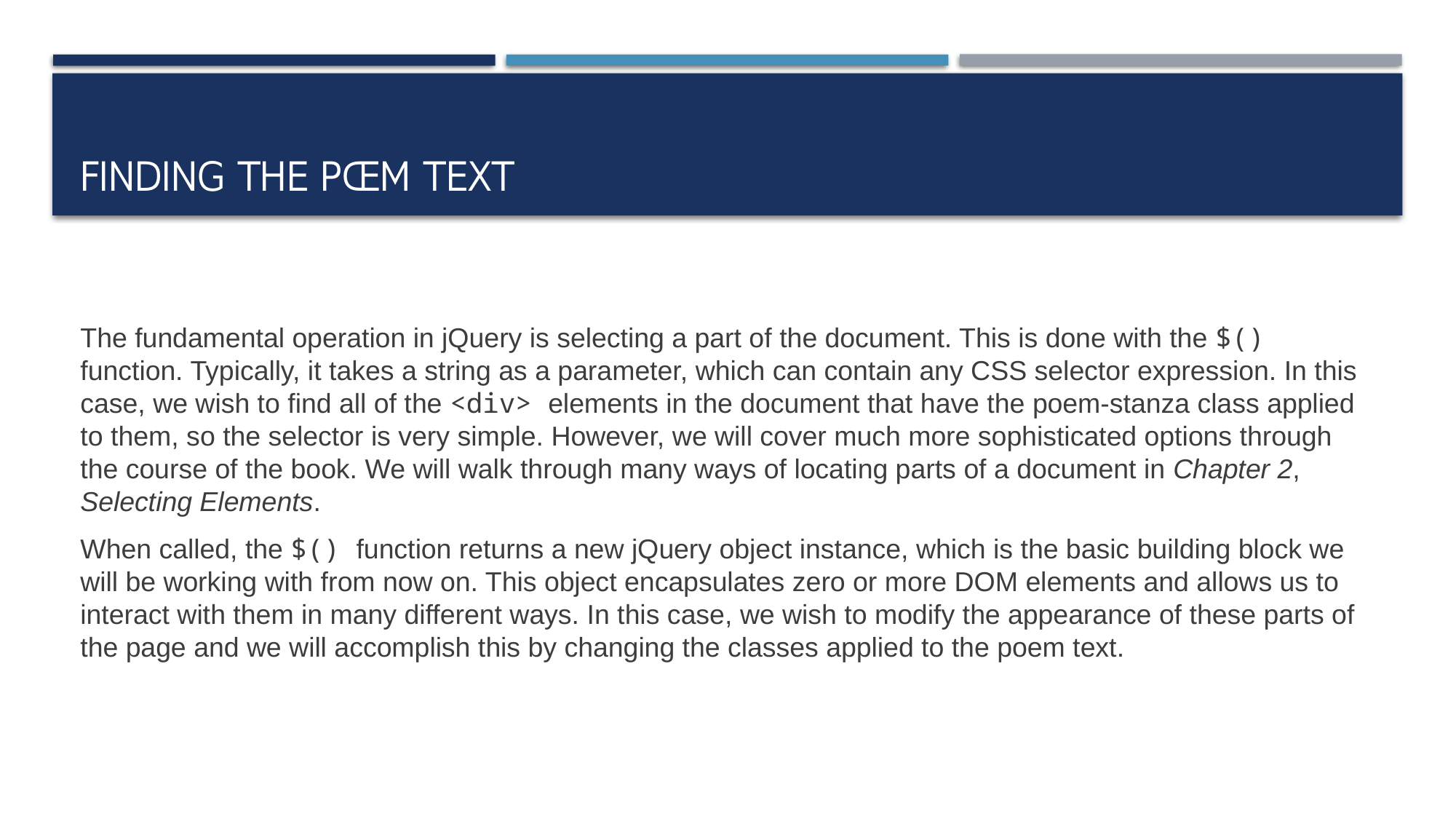

# Finding the poem text
The fundamental operation in jQuery is selecting a part of the document. This is done with the $() function. Typically, it takes a string as a parameter, which can contain any CSS selector expression. In this case, we wish to find all of the <div> elements in the document that have the poem-stanza class applied to them, so the selector is very simple. However, we will cover much more sophisticated options through the course of the book. We will walk through many ways of locating parts of a document in Chapter 2, Selecting Elements.
When called, the $() function returns a new jQuery object instance, which is the basic building block we will be working with from now on. This object encapsulates zero or more DOM elements and allows us to interact with them in many different ways. In this case, we wish to modify the appearance of these parts of the page and we will accomplish this by changing the classes applied to the poem text.